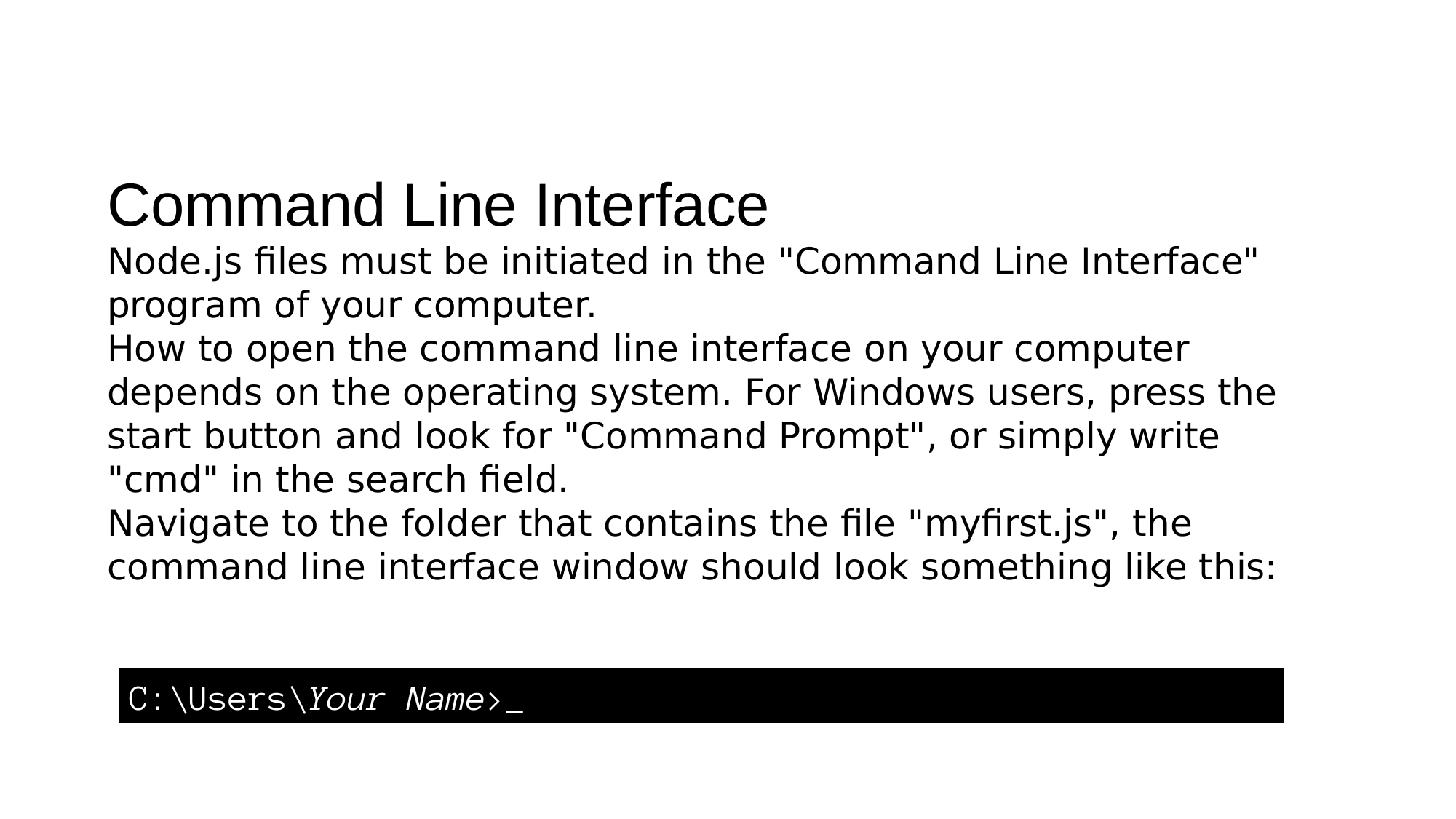

Command Line Interface
Node.js files must be initiated in the "Command Line Interface" program of your computer.
How to open the command line interface on your computer depends on the operating system. For Windows users, press the start button and look for "Command Prompt", or simply write "cmd" in the search field.
Navigate to the folder that contains the file "myfirst.js", the command line interface window should look something like this:
C:\Users\Your Name>_